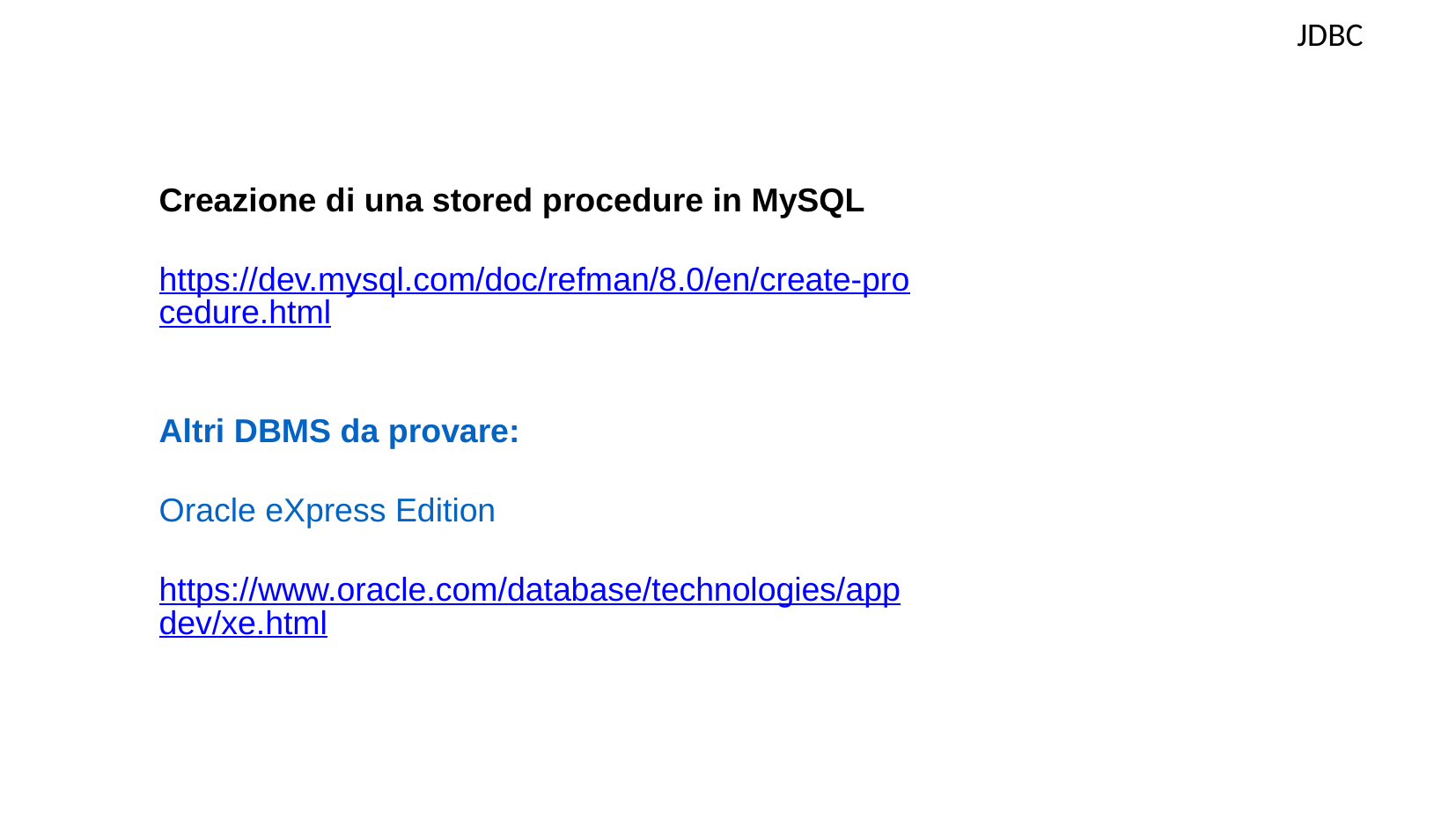

JDBC
Creazione di una stored procedure in MySQL

https://dev.mysql.com/doc/refman/8.0/en/create-procedure.html

Altri DBMS da provare:

Oracle eXpress Edition

https://www.oracle.com/database/technologies/appdev/xe.html